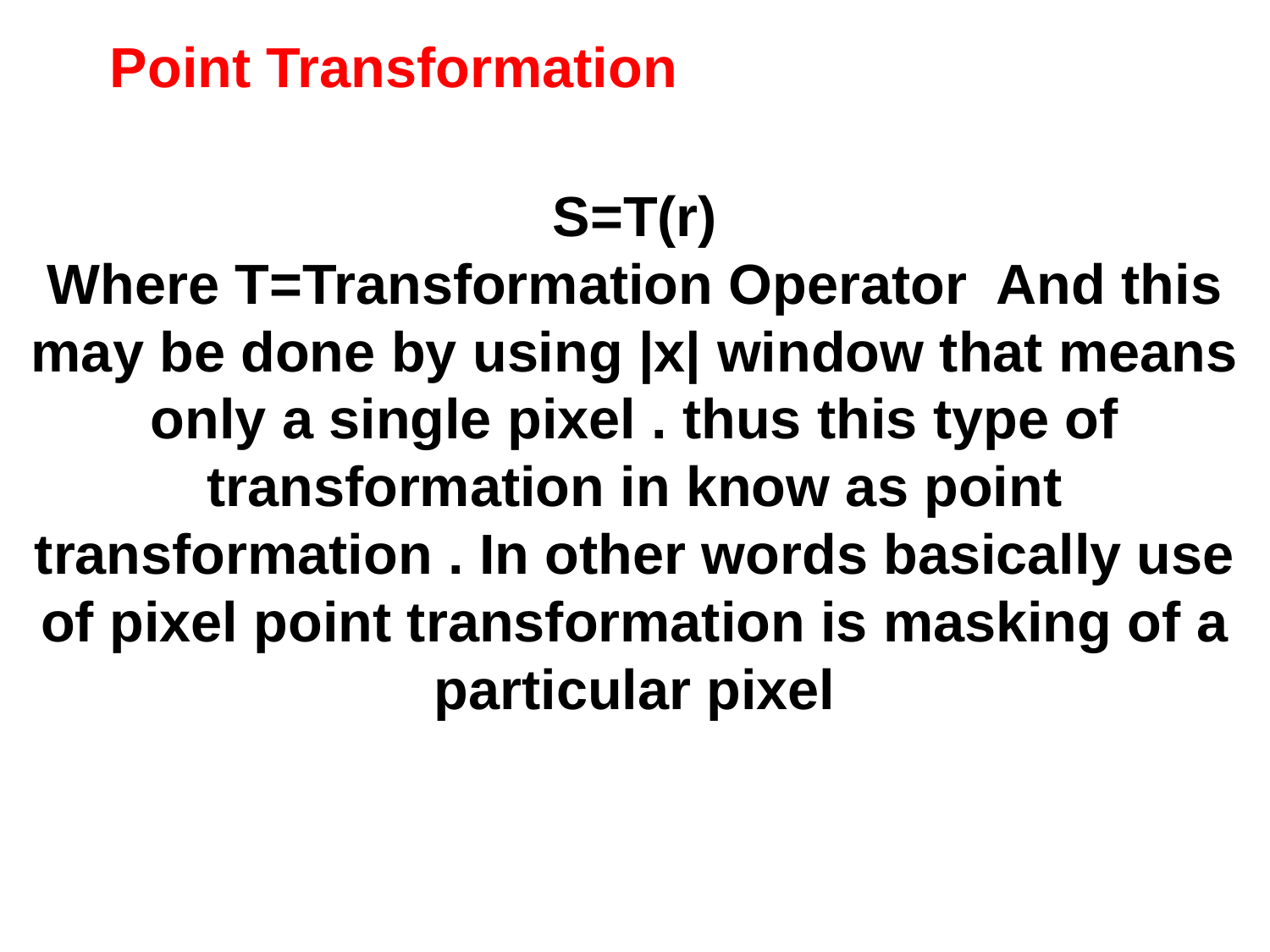

# Point Transformation
S=T(r)
Where T=Transformation Operator  And this may be done by using |x| window that means only a single pixel . thus this type of transformation in know as point transformation . In other words basically use of pixel point transformation is masking of a particular pixel